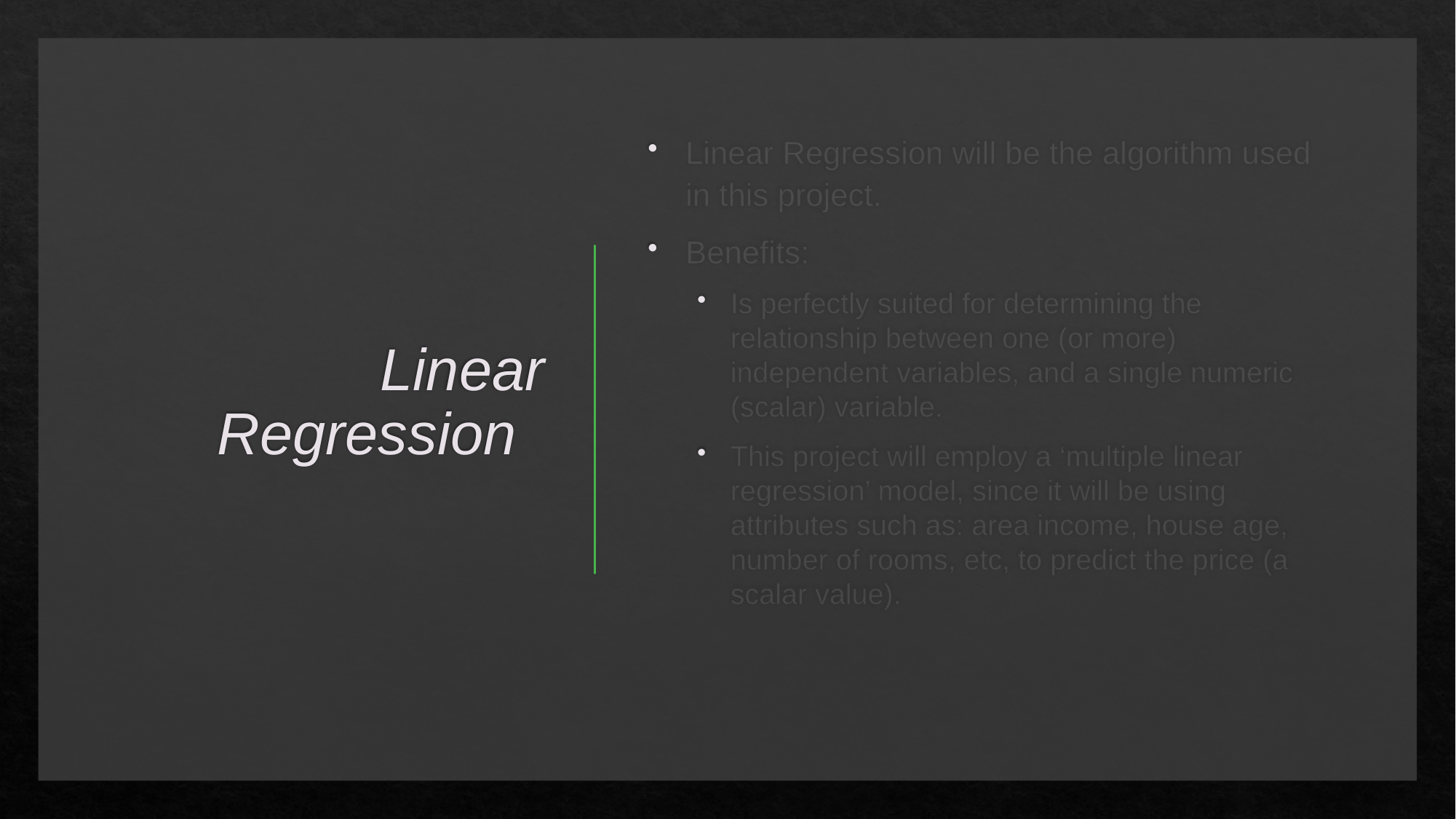

# Linear Regression
Linear Regression will be the algorithm used in this project.
Benefits:
Is perfectly suited for determining the relationship between one (or more) independent variables, and a single numeric (scalar) variable.
This project will employ a ‘multiple linear regression’ model, since it will be using attributes such as: area income, house age, number of rooms, etc, to predict the price (a scalar value).